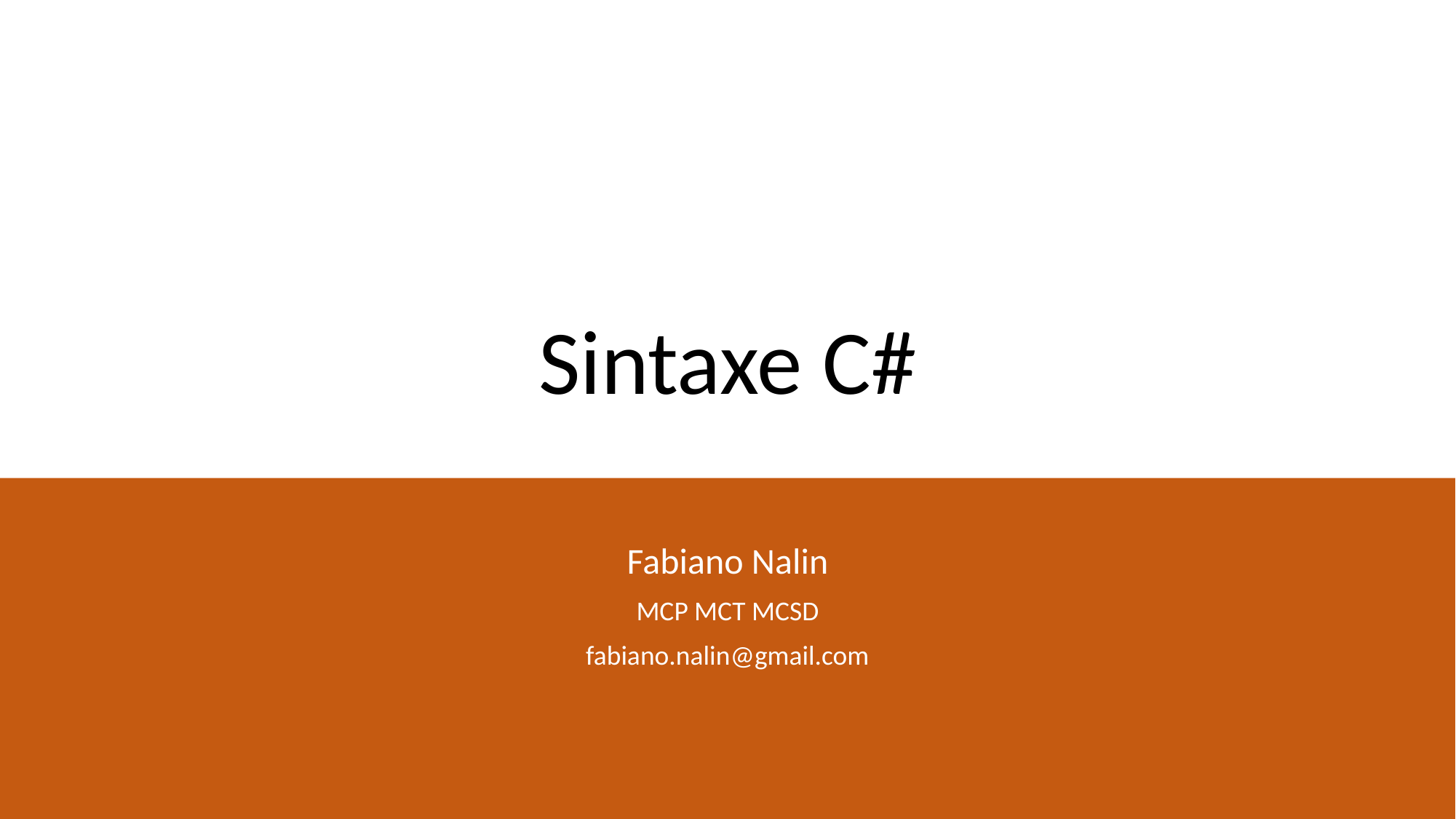

# Sintaxe C#

Fabiano Nalin
MCP MCT MCSD
fabiano.nalin@gmail.com